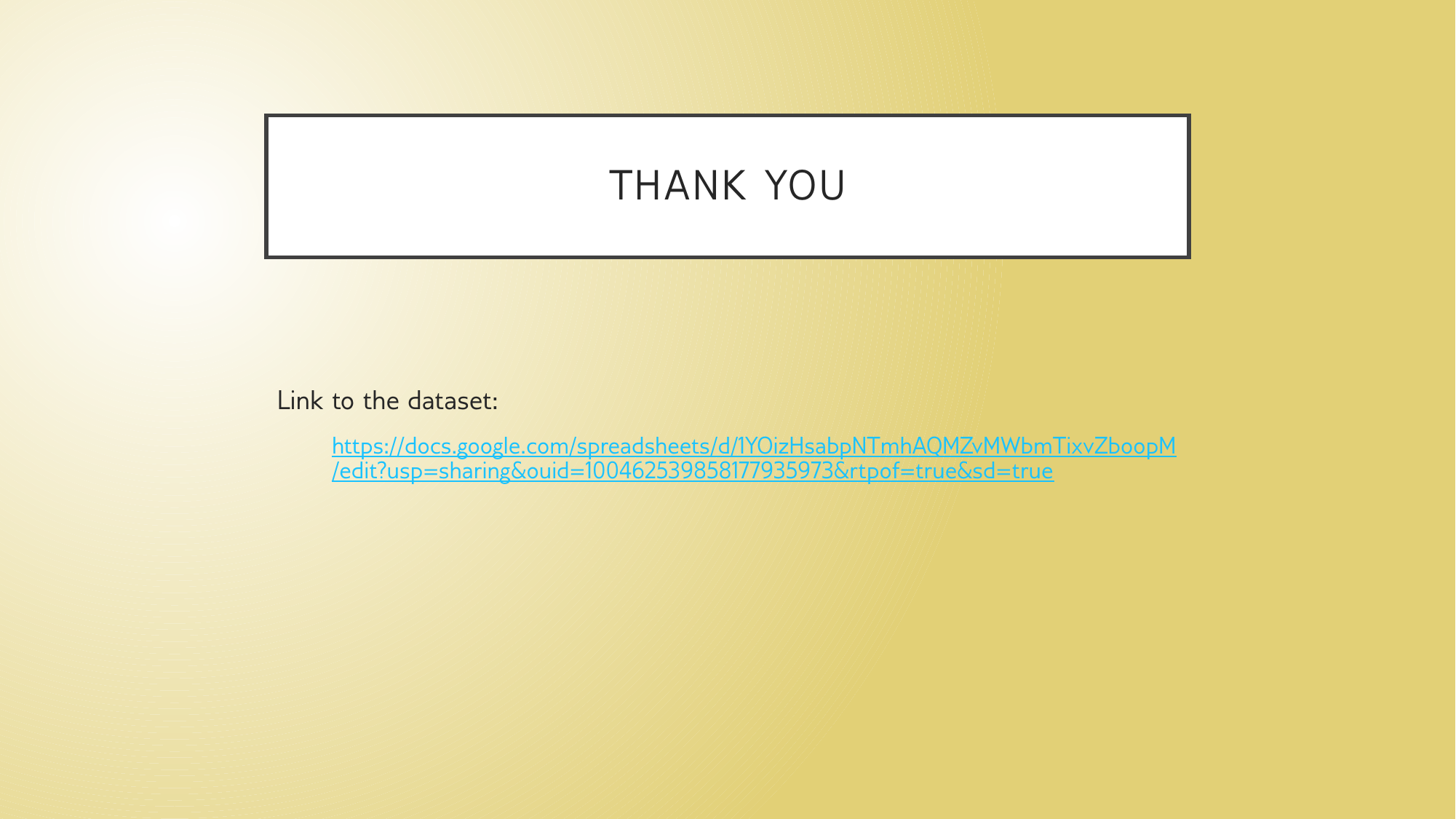

# Thank you
Link to the dataset:
https://docs.google.com/spreadsheets/d/1YOizHsabpNTmhAQMZvMWbmTixvZboopM/edit?usp=sharing&ouid=100462539858177935973&rtpof=true&sd=true